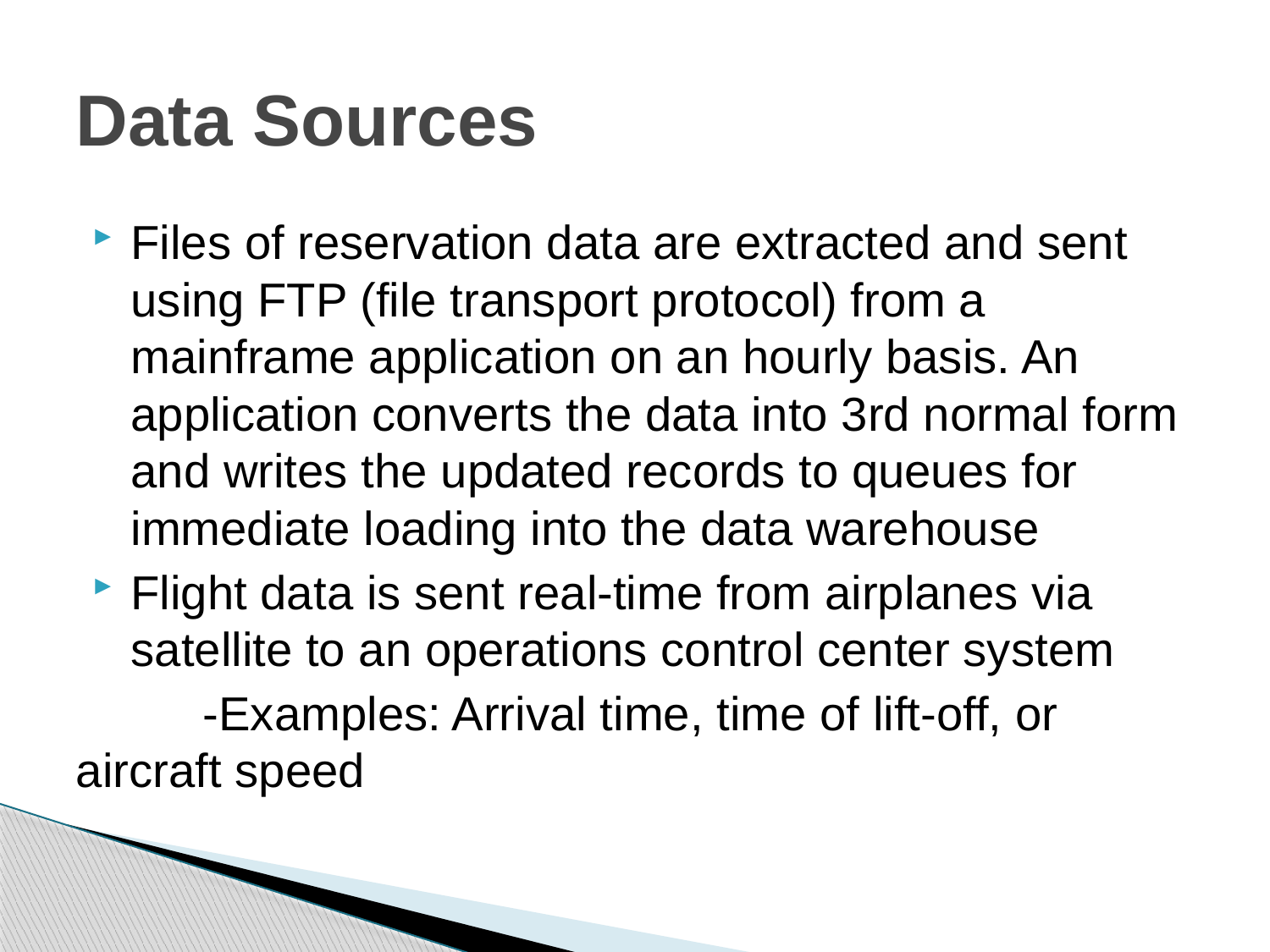

# Data Sources
Files of reservation data are extracted and sent using FTP (file transport protocol) from a mainframe application on an hourly basis. An application converts the data into 3rd normal form and writes the updated records to queues for immediate loading into the data warehouse
Flight data is sent real-time from airplanes via satellite to an operations control center system
	-Examples: Arrival time, time of lift-off, or aircraft speed